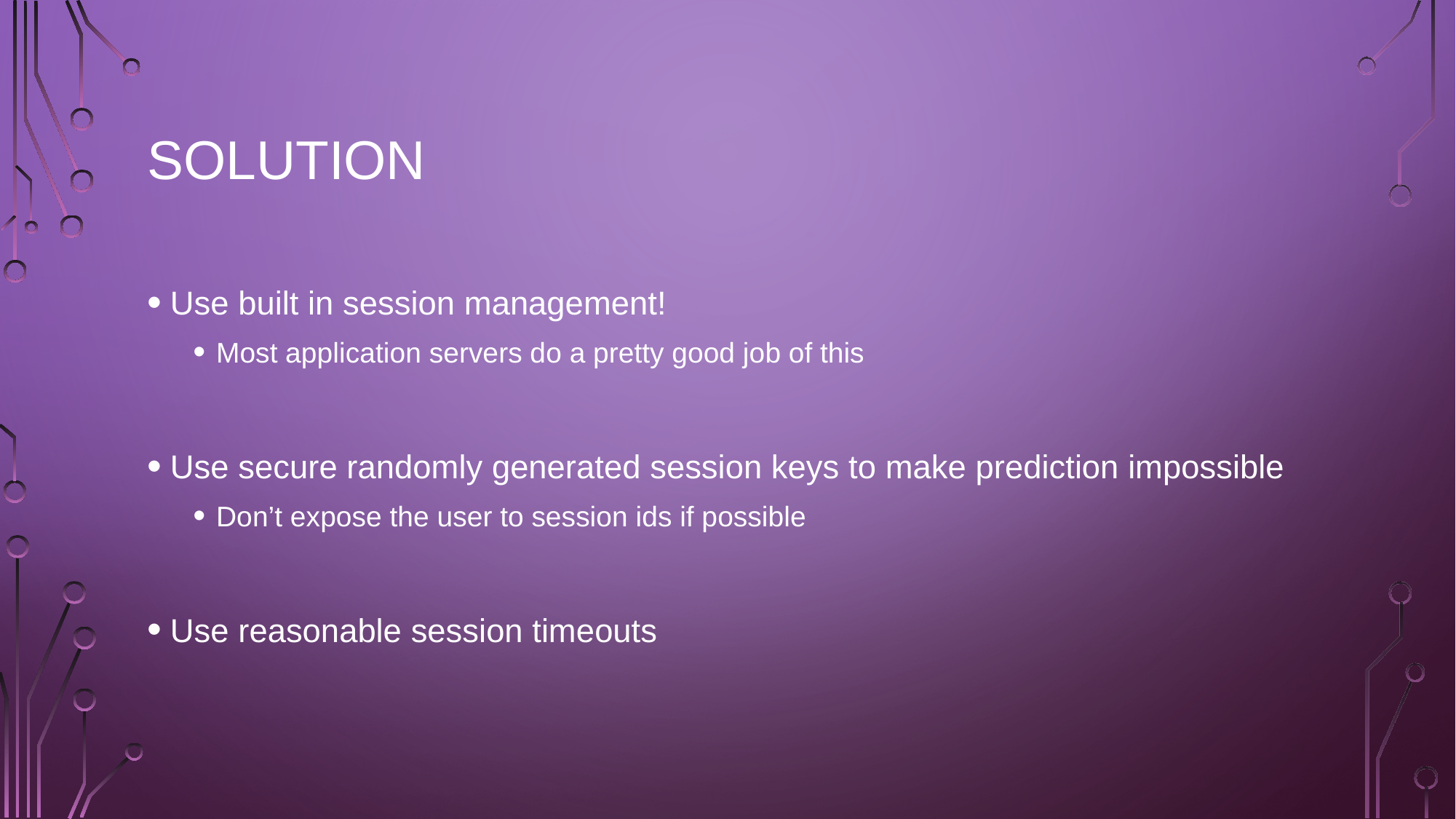

# Solution
Use built in session management!
Most application servers do a pretty good job of this

Use secure randomly generated session keys to make prediction impossible
Don’t expose the user to session ids if possible

Use reasonable session timeouts